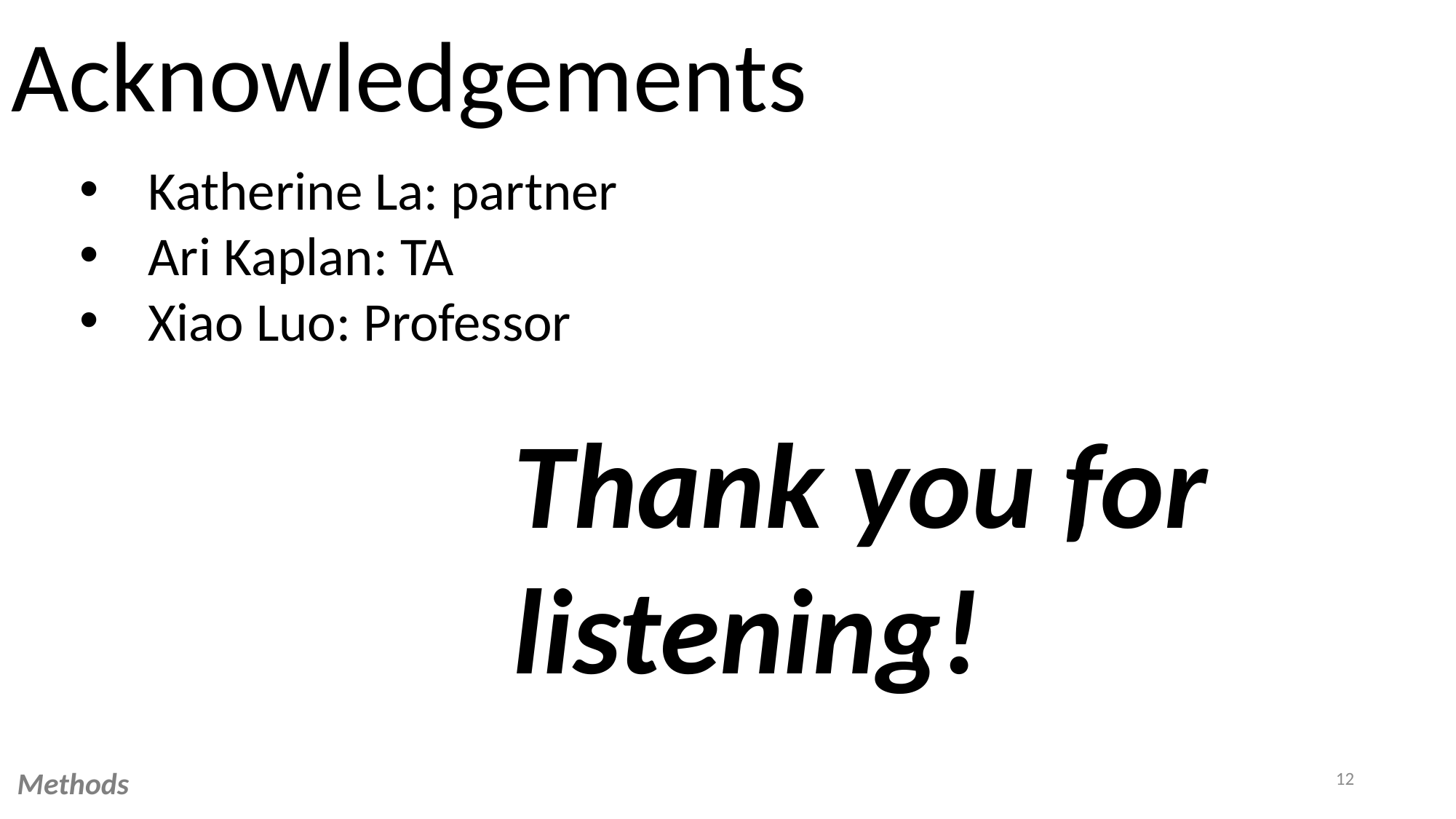

# Acknowledgements
Katherine La: partner
Ari Kaplan: TA
Xiao Luo: Professor
Thank you for listening!

12
Methods